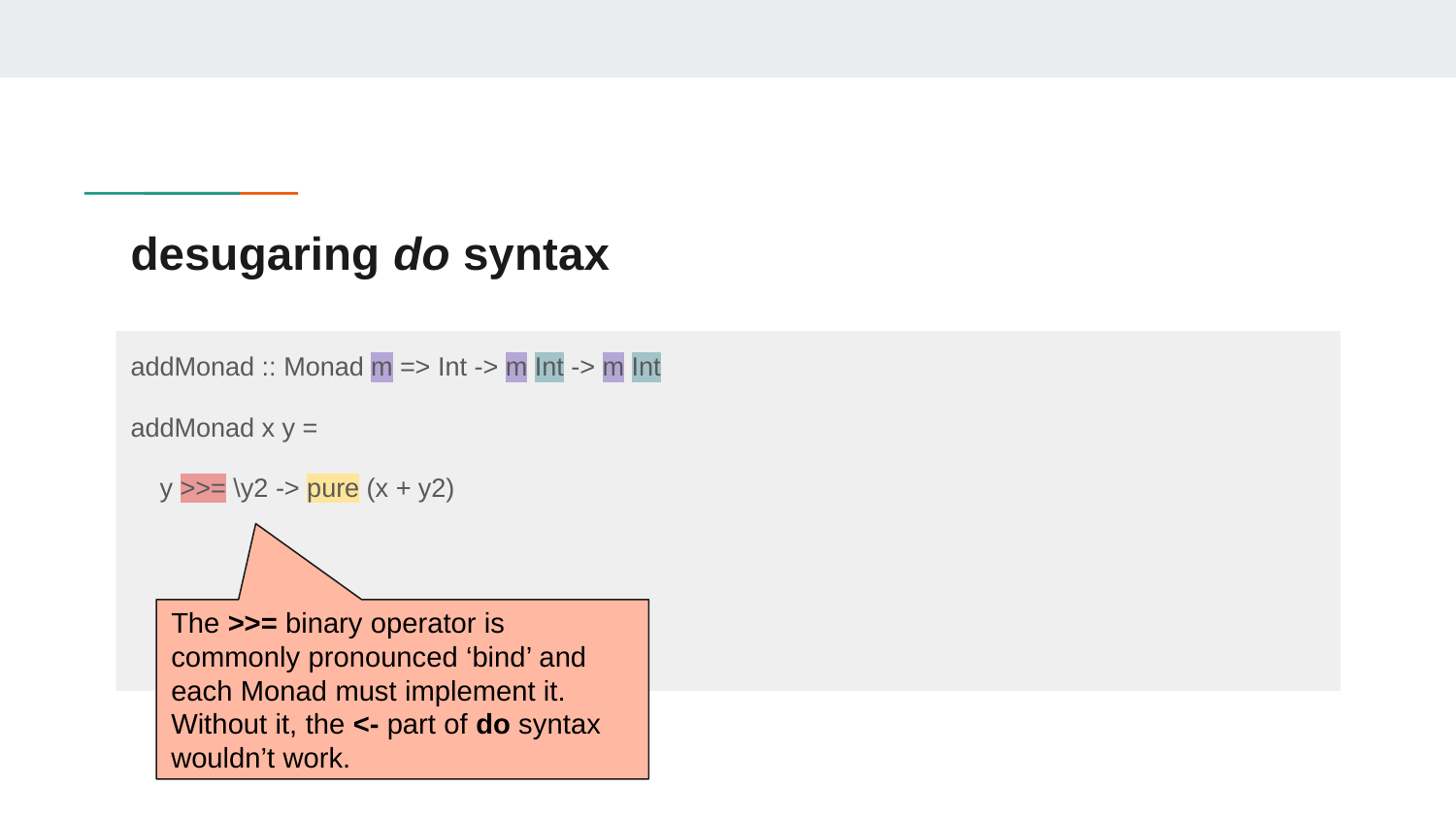

# desugaring do syntax
addMonad :: Monad m => Int -> m Int -> m Int
addMonad x y =
    y >>= \y2 -> pure (x + y2)
The >>= binary operator is commonly pronounced ‘bind’ and each Monad must implement it. Without it, the <- part of do syntax wouldn’t work.